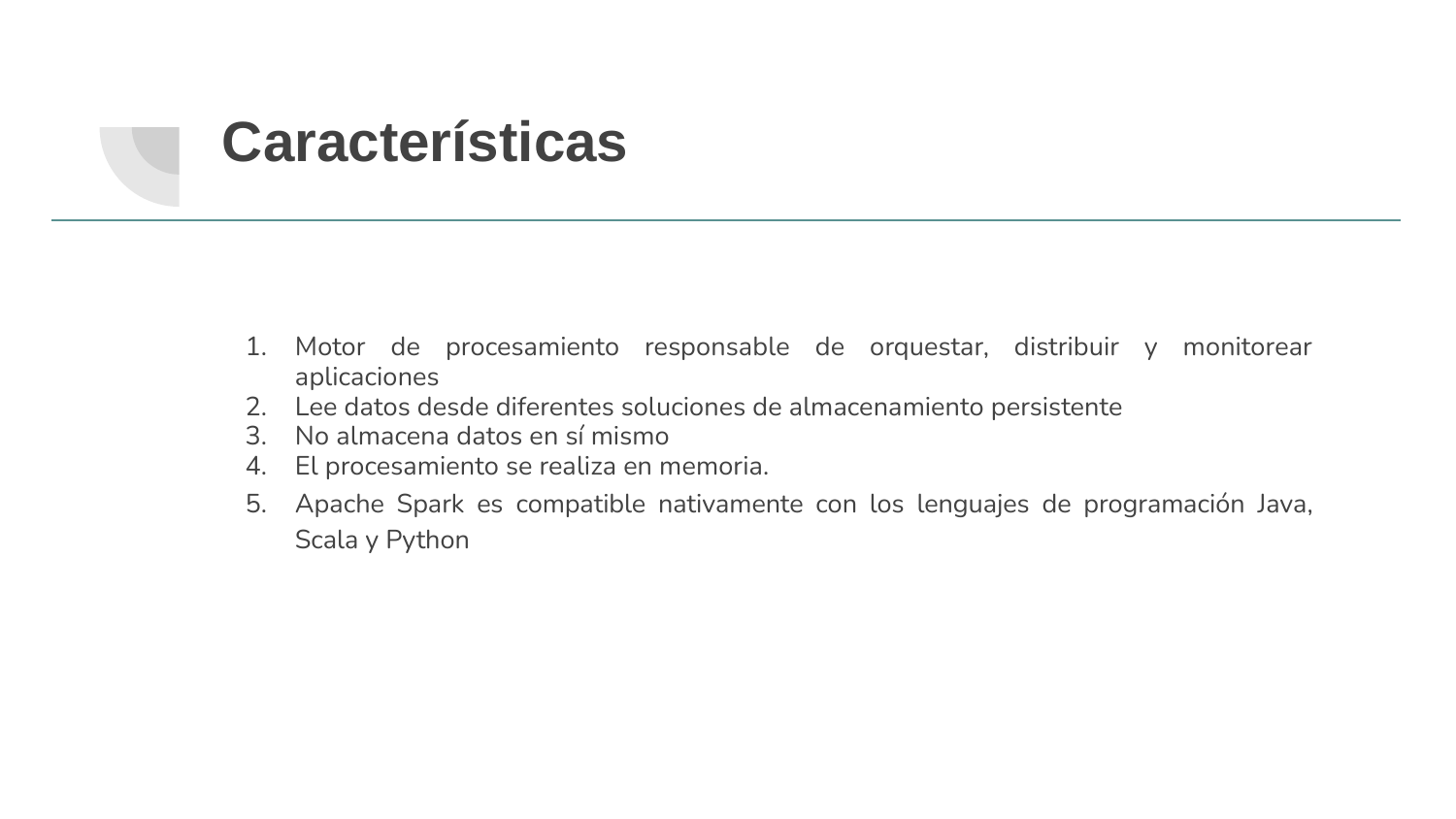

# Características
Motor de procesamiento responsable de orquestar, distribuir y monitorear aplicaciones
Lee datos desde diferentes soluciones de almacenamiento persistente
No almacena datos en sí mismo
El procesamiento se realiza en memoria.
Apache Spark es compatible nativamente con los lenguajes de programación Java, Scala y Python